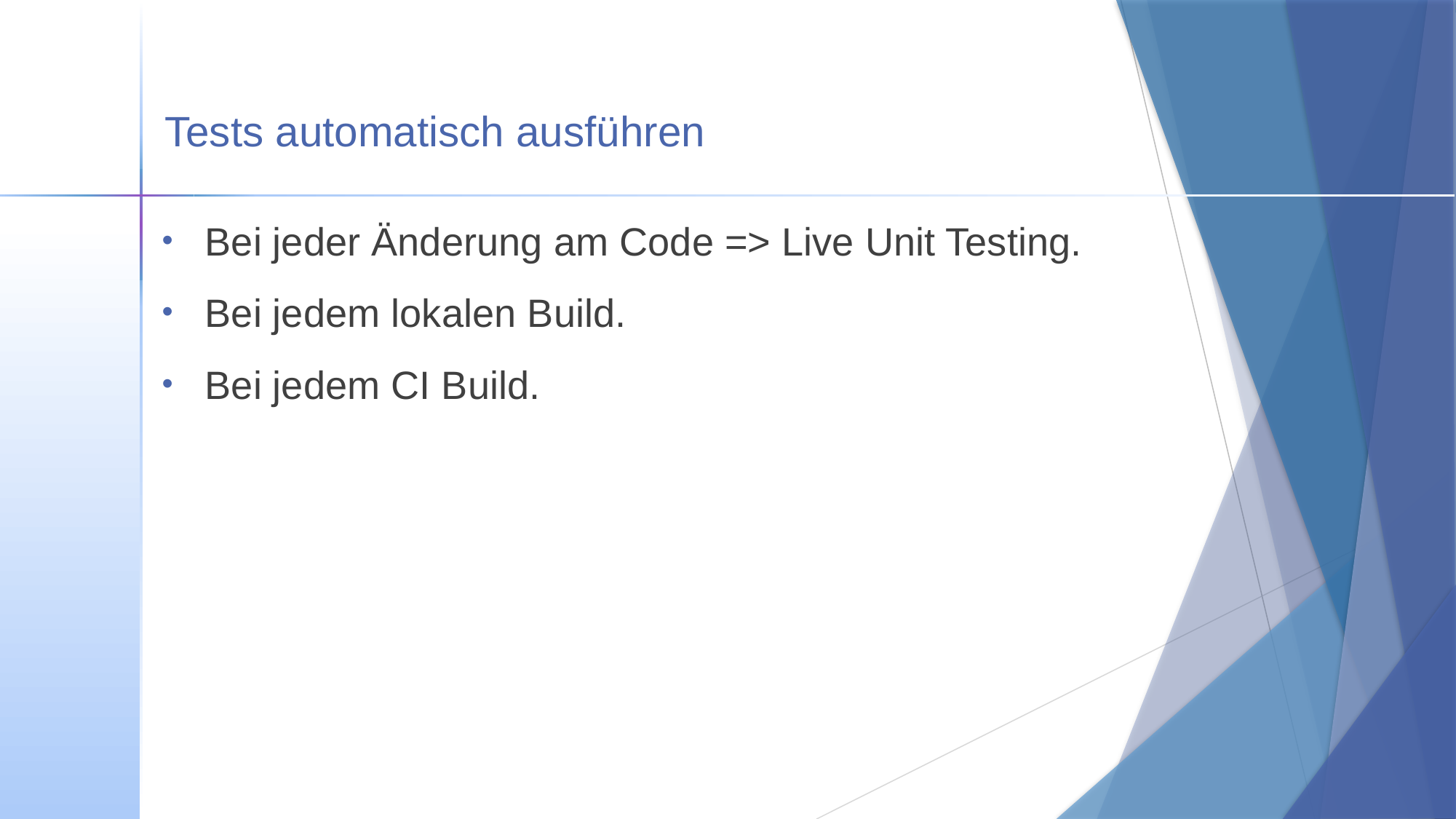

# Tests automatisch ausführen
Bei jeder Änderung am Code => Live Unit Testing.
Bei jedem lokalen Build.
Bei jedem CI Build.